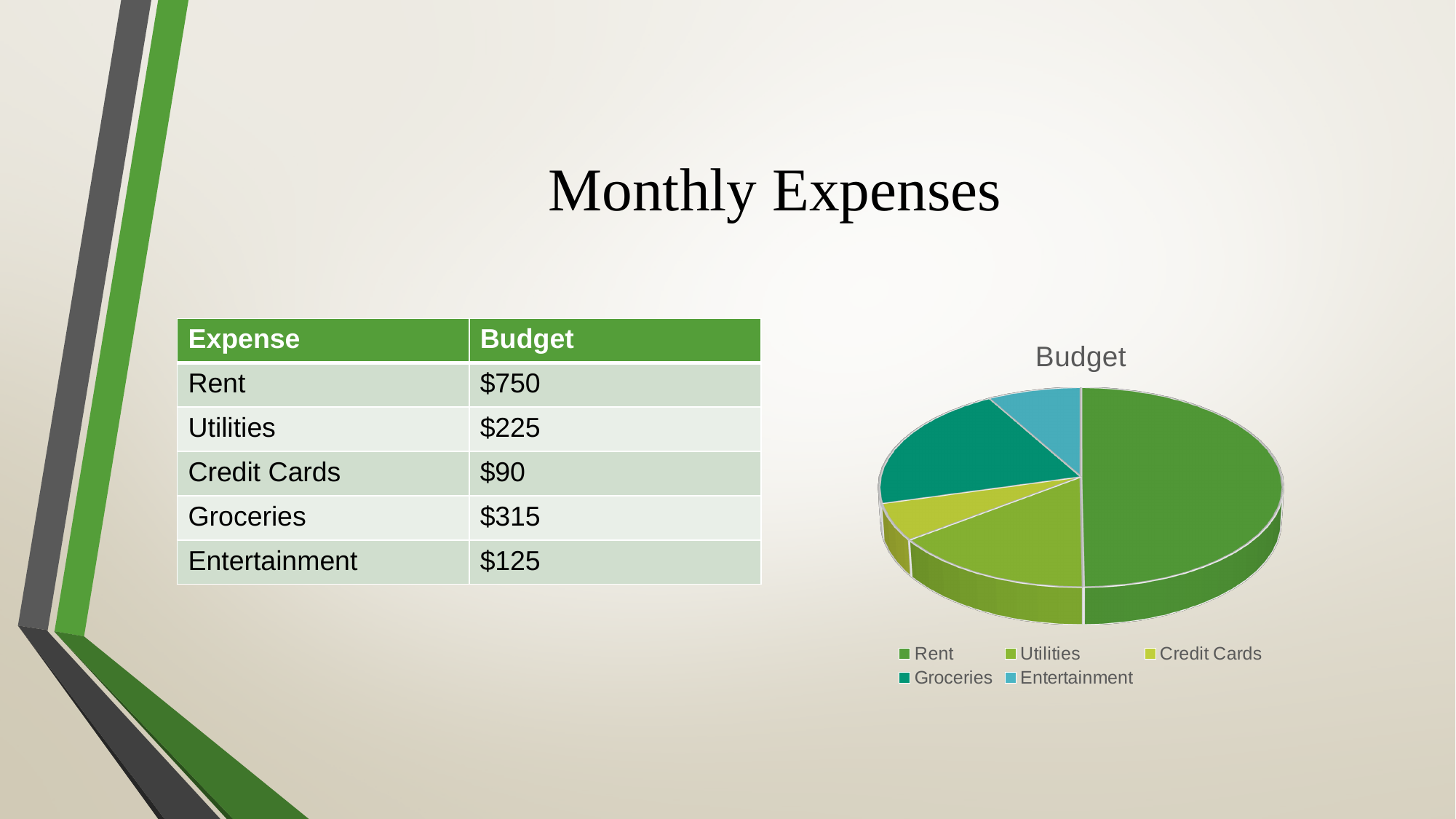

# Monthly Expenses
| Expense | Budget |
| --- | --- |
| Rent | $750 |
| Utilities | $225 |
| Credit Cards | $90 |
| Groceries | $315 |
| Entertainment | $125 |

[unsupported chart]